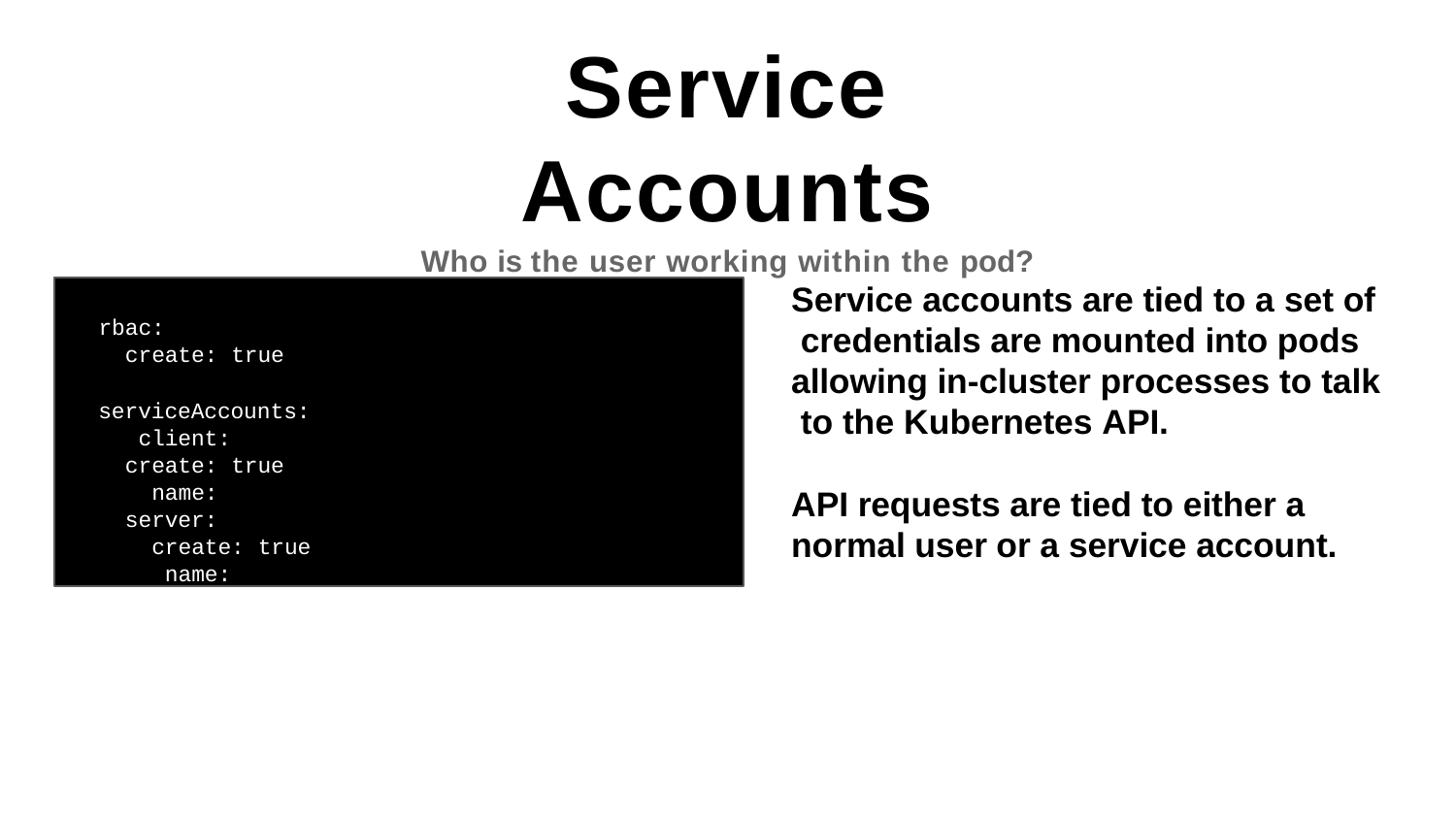

# Service Accounts
Who is the user working within the pod?
Service accounts are tied to a set of  credentials are mounted into pods  allowing in-cluster processes to talk  to the Kubernetes API.

rbac:
create: true

serviceAccounts:  client:
create: true  name:
server:  create: true  name:
API requests are tied to either a  normal user or a service account.